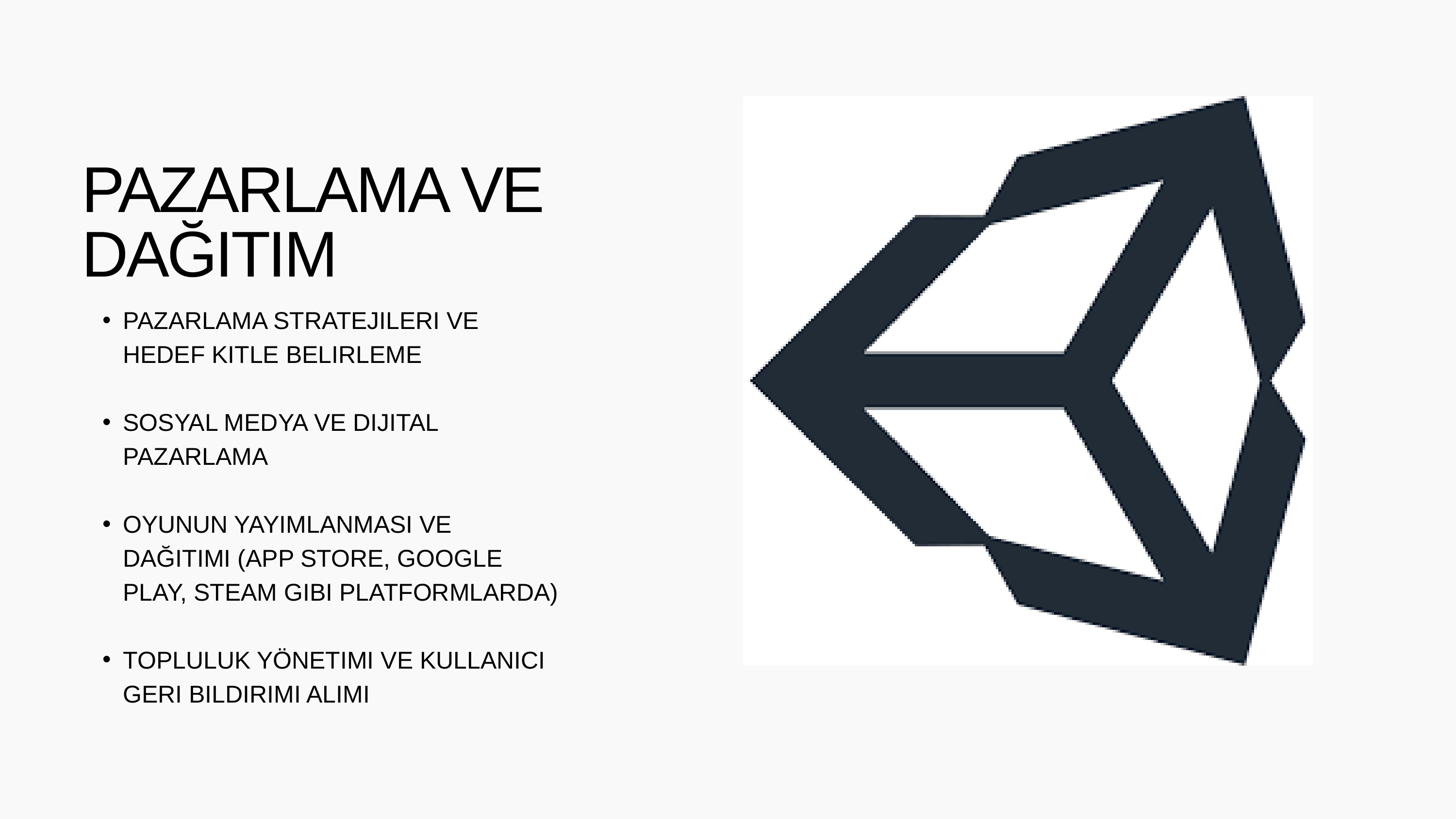

PAZARLAMA VE DAĞITIM
PAZARLAMA STRATEJILERI VE HEDEF KITLE BELIRLEME

SOSYAL MEDYA VE DIJITAL PAZARLAMA

OYUNUN YAYIMLANMASI VE DAĞITIMI (APP STORE, GOOGLE PLAY, STEAM GIBI PLATFORMLARDA)

TOPLULUK YÖNETIMI VE KULLANICI GERI BILDIRIMI ALIMI